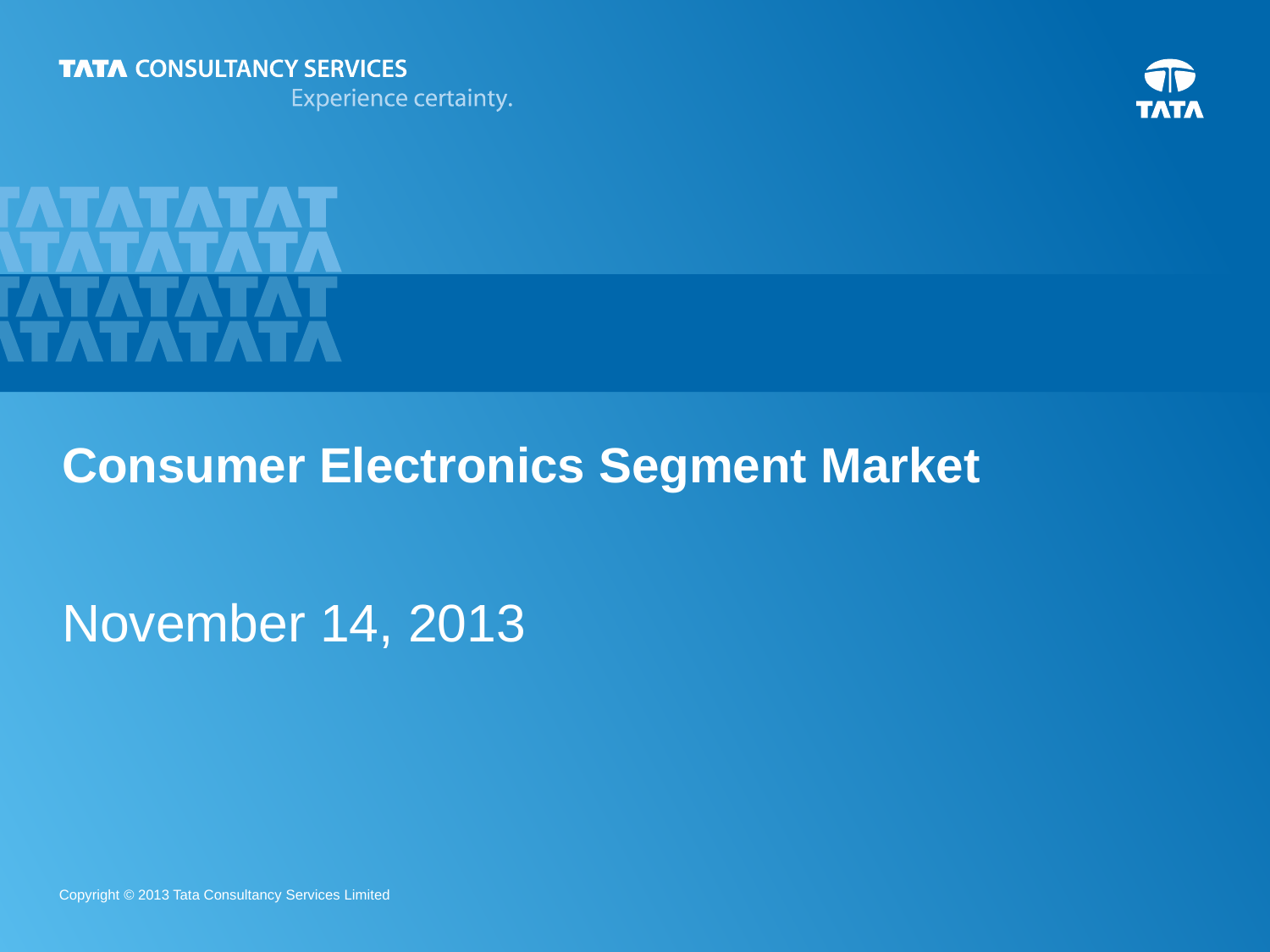

# Consumer Electronics Segment Market
November 14, 2013